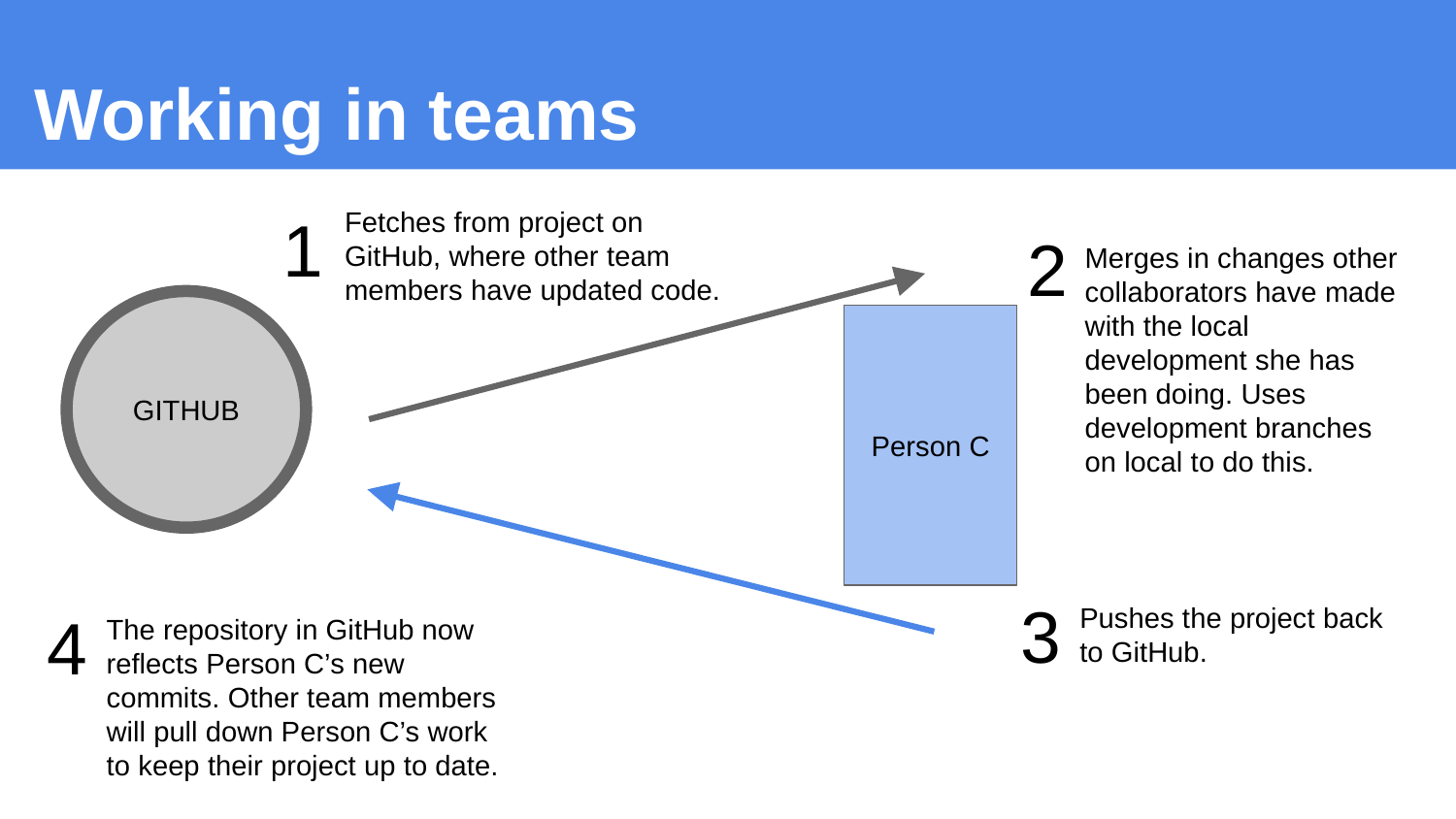

Working in teams
1
Fetches from project on GitHub, where other team members have updated code.

2
Merges in changes other collaborators have made with the local development she has been doing. Uses development branches on local to do this.
GITHUB

Person C

3
Pushes the project back to GitHub.
4
The repository in GitHub now reflects Person C’s new commits. Other team members will pull down Person C’s work to keep their project up to date.